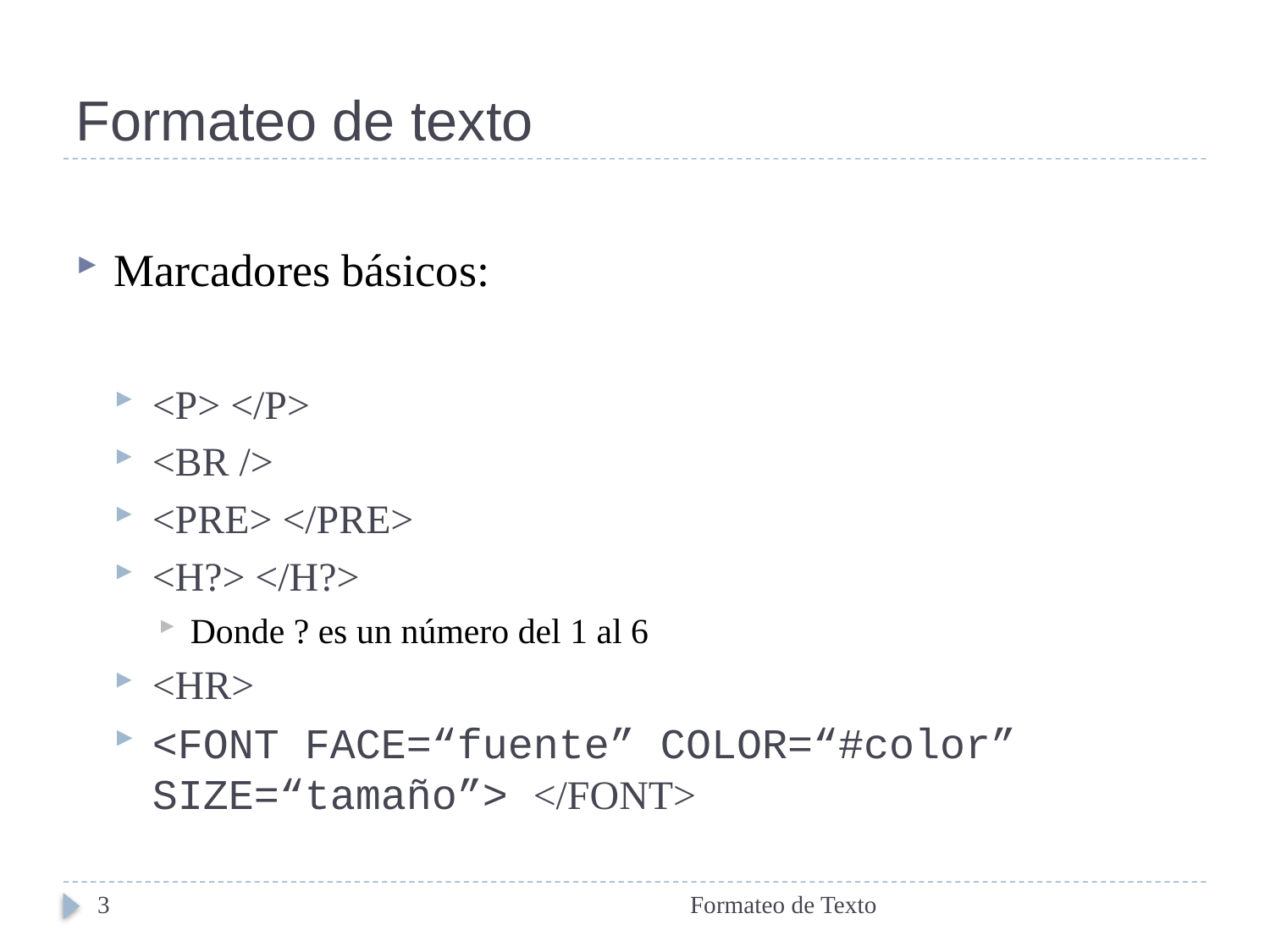

# Formateo de texto

Marcadores básicos:

<P> </P>
<BR />
<PRE> </PRE>
<H?> </H?>
Donde ? es un número del 1 al 6
<HR>
<FONT FACE=“fuente” COLOR=“#color” SIZE=“tamaño”> </FONT>
3
Formateo de Texto